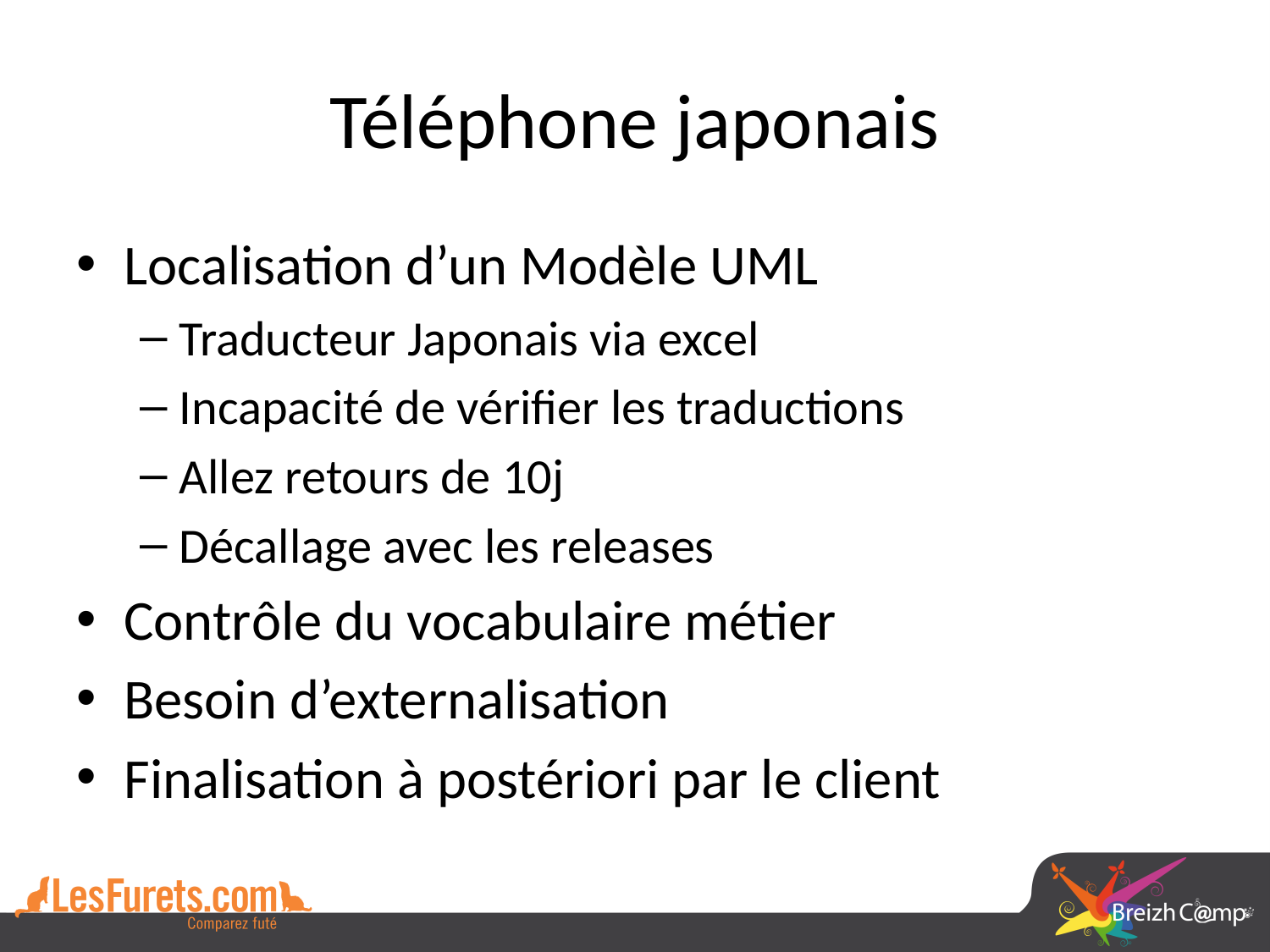

# Téléphone japonais
Localisation d’un Modèle UML
Traducteur Japonais via excel
Incapacité de vérifier les traductions
Allez retours de 10j
Décallage avec les releases
Contrôle du vocabulaire métier
Besoin d’externalisation
Finalisation à postériori par le client